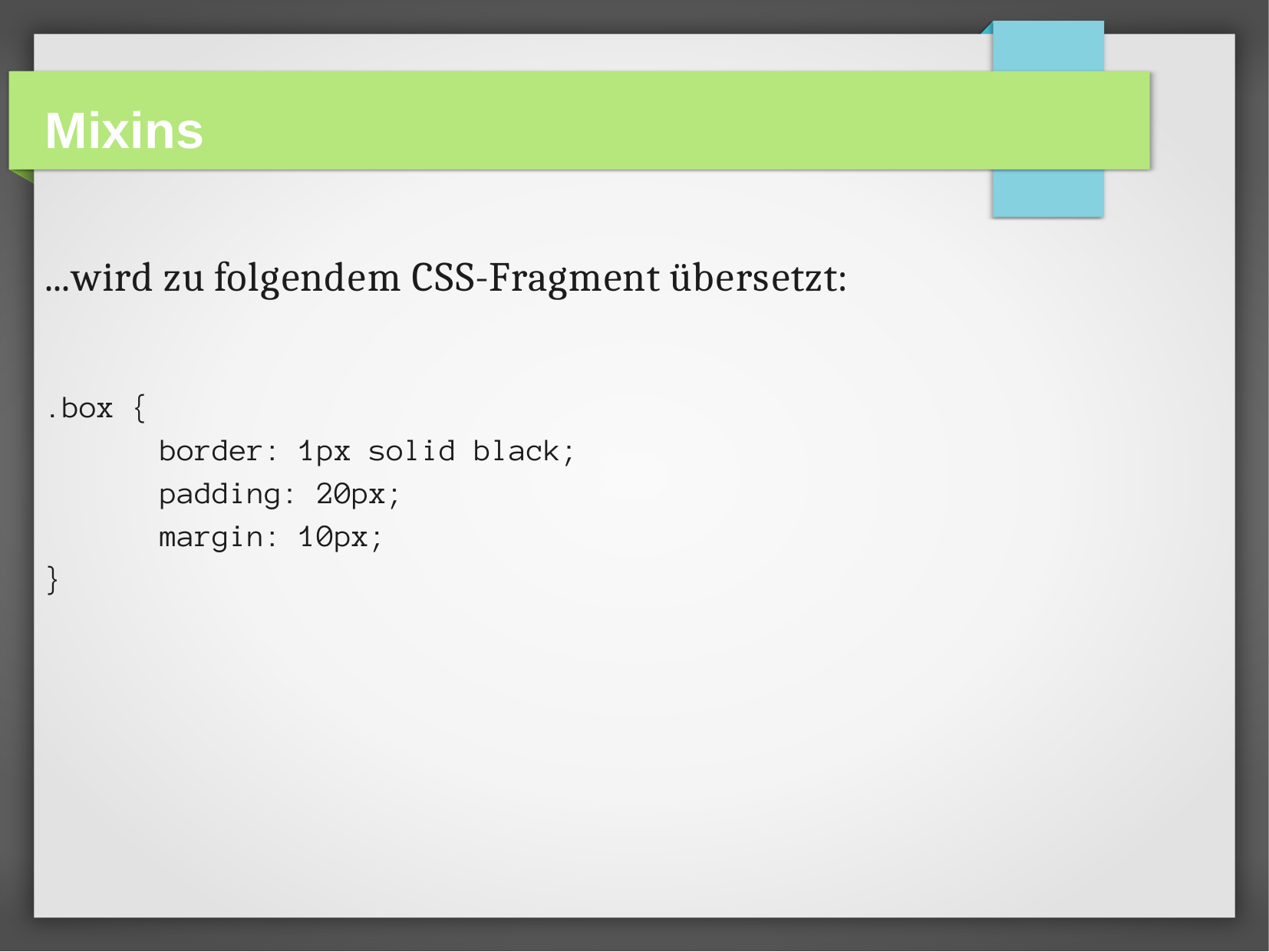

Mixins
...wird zu folgendem CSS-Fragment übersetzt:

.box {
	border: 1px solid black;
	padding: 20px;
	margin: 10px;
}